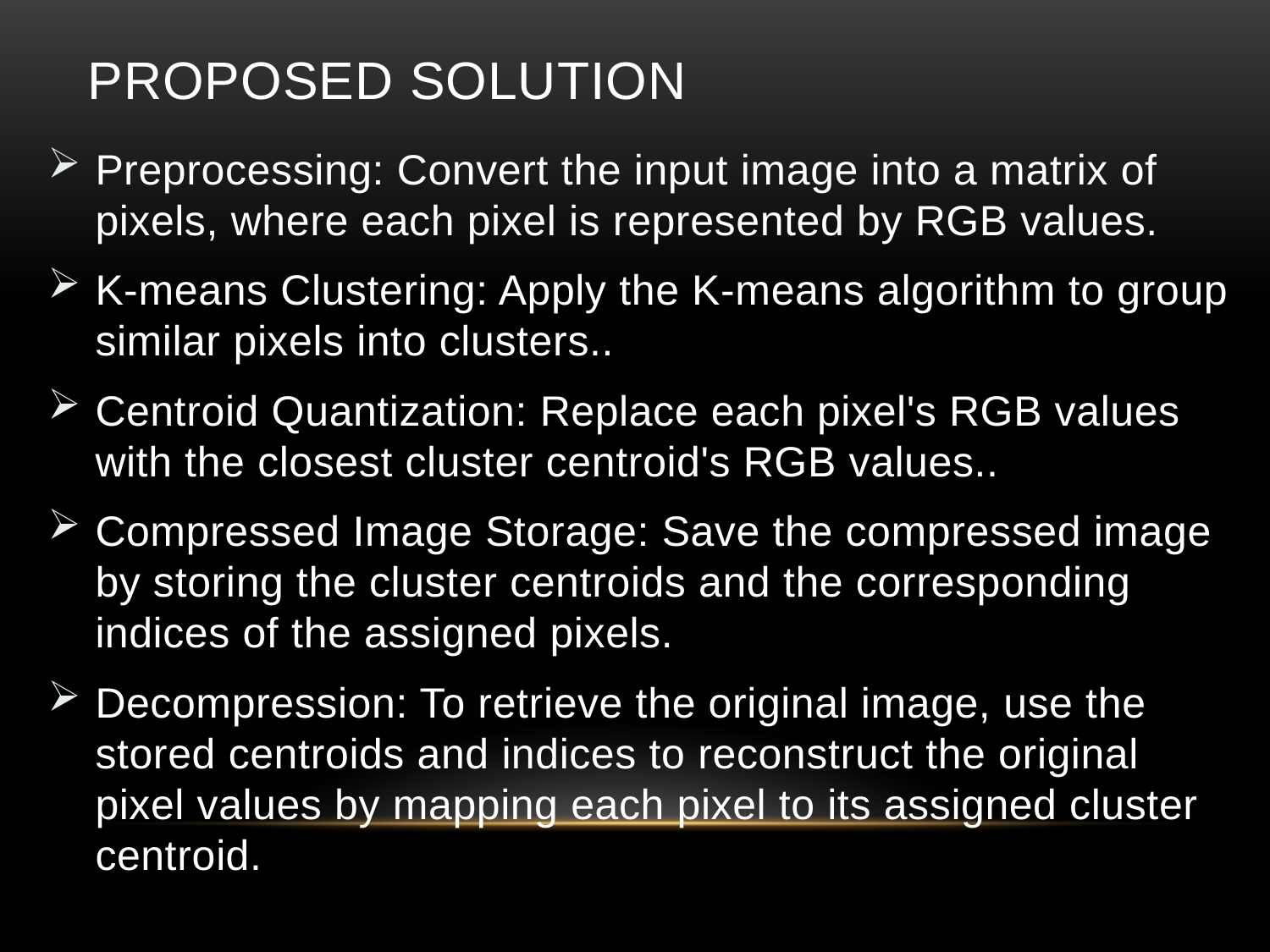

# Proposed solution
Preprocessing: Convert the input image into a matrix of pixels, where each pixel is represented by RGB values.
K-means Clustering: Apply the K-means algorithm to group similar pixels into clusters..
Centroid Quantization: Replace each pixel's RGB values with the closest cluster centroid's RGB values..
Compressed Image Storage: Save the compressed image by storing the cluster centroids and the corresponding indices of the assigned pixels.
Decompression: To retrieve the original image, use the stored centroids and indices to reconstruct the original pixel values by mapping each pixel to its assigned cluster centroid.